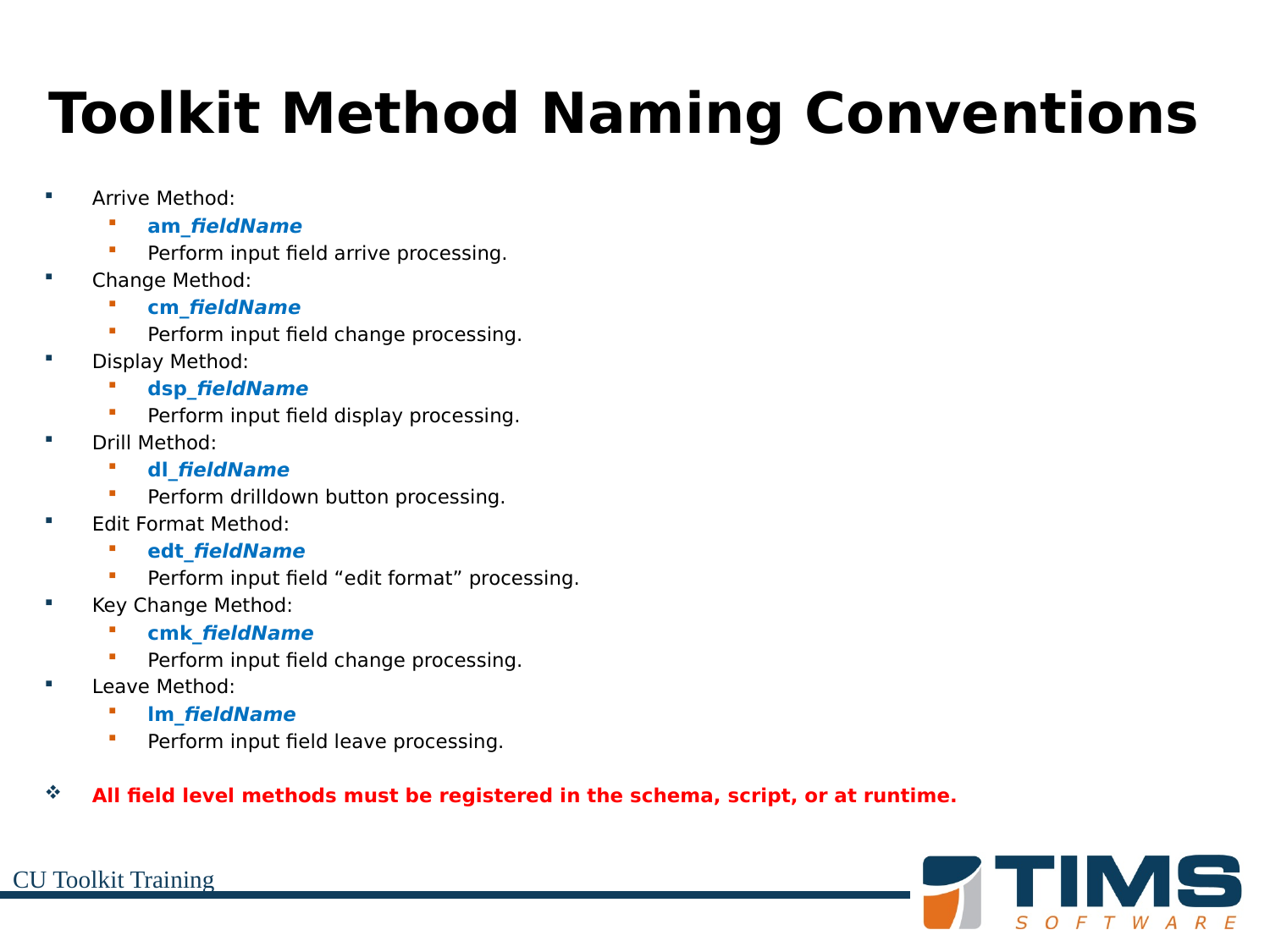

# Toolkit Method Naming Conventions
Arrive Method:
am_fieldName
Perform input field arrive processing.
Change Method:
cm_fieldName
Perform input field change processing.
Display Method:
dsp_fieldName
Perform input field display processing.
Drill Method:
dl_fieldName
Perform drilldown button processing.
Edit Format Method:
edt_fieldName
Perform input field “edit format” processing.
Key Change Method:
cmk_fieldName
Perform input field change processing.
Leave Method:
lm_fieldName
Perform input field leave processing.

All field level methods must be registered in the schema, script, or at runtime.
CU Toolkit Training